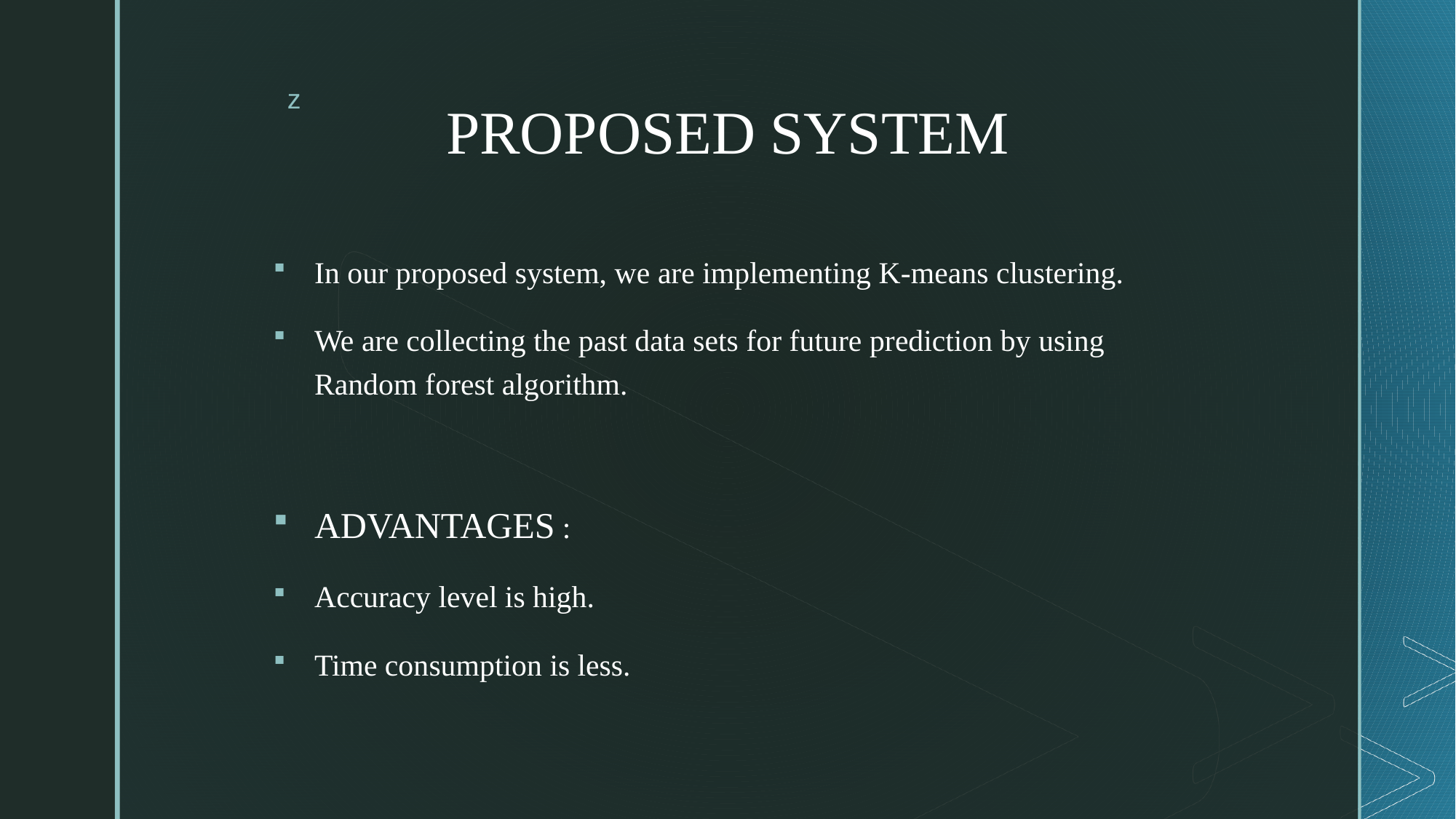

# PROPOSED SYSTEM
In our proposed system, we are implementing K-means clustering.
We are collecting the past data sets for future prediction by using Random forest algorithm.

ADVANTAGES :
Accuracy level is high.
Time consumption is less.